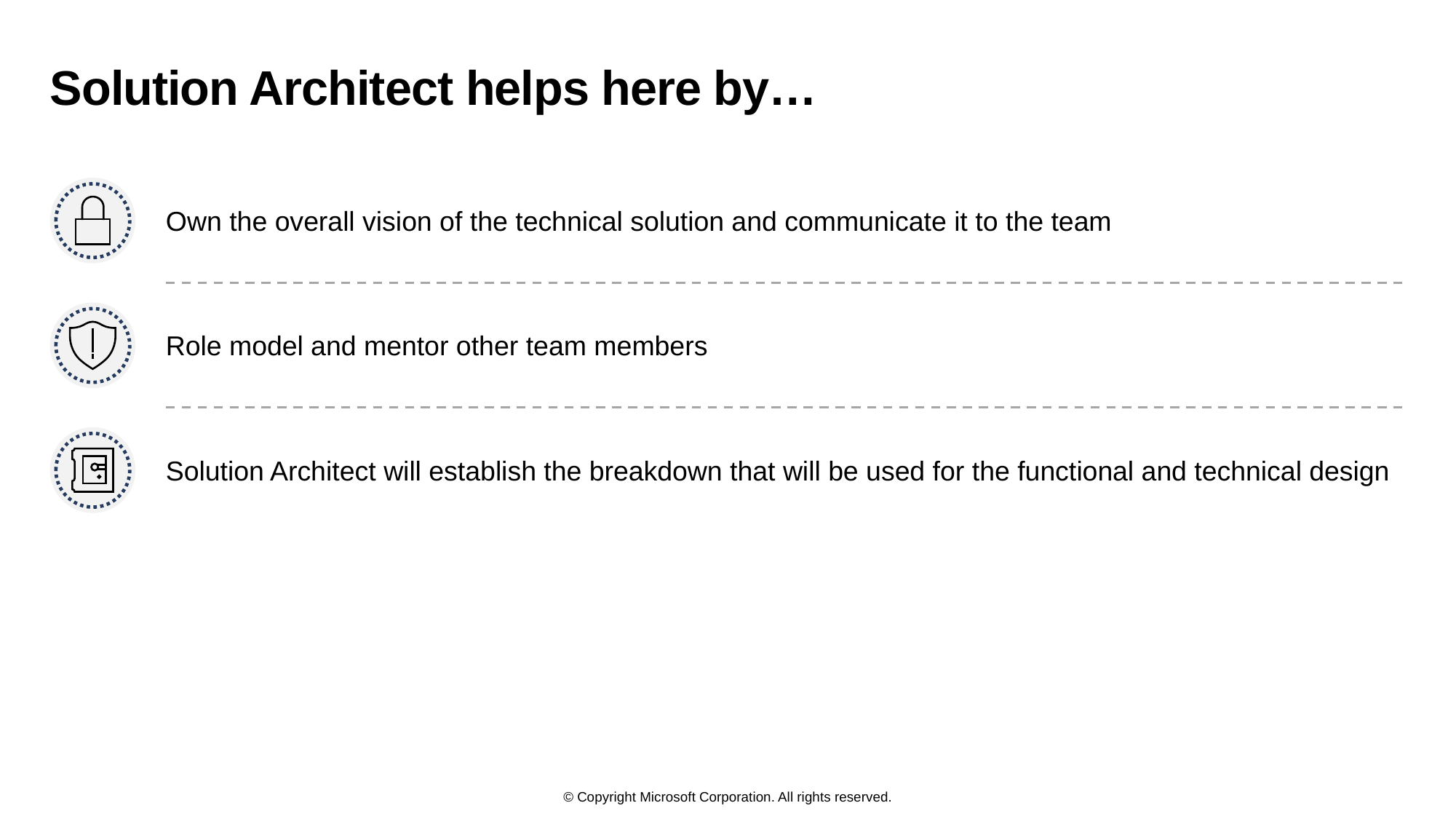

# Solution Architect helps here by…
Own the overall vision of the technical solution and communicate it to the team

Role model and mentor other team members

Solution Architect will establish the breakdown that will be used for the functional and technical design